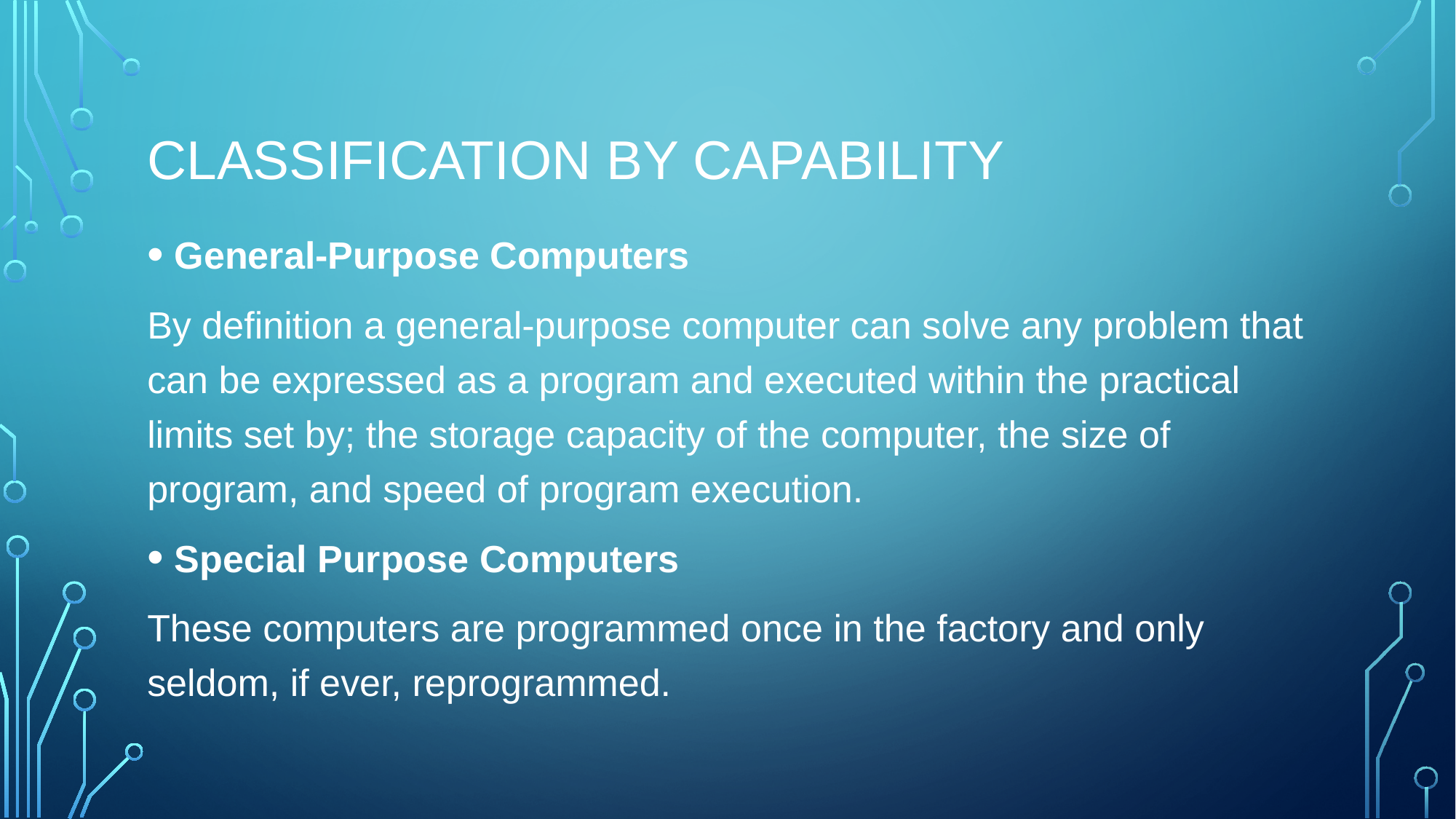

# Classification by Capability
General-Purpose Computers
By definition a general-purpose computer can solve any problem that can be expressed as a program and executed within the practical limits set by; the storage capacity of the computer, the size of program, and speed of program execution.
Special Purpose Computers
These computers are programmed once in the factory and only seldom, if ever, reprogrammed.